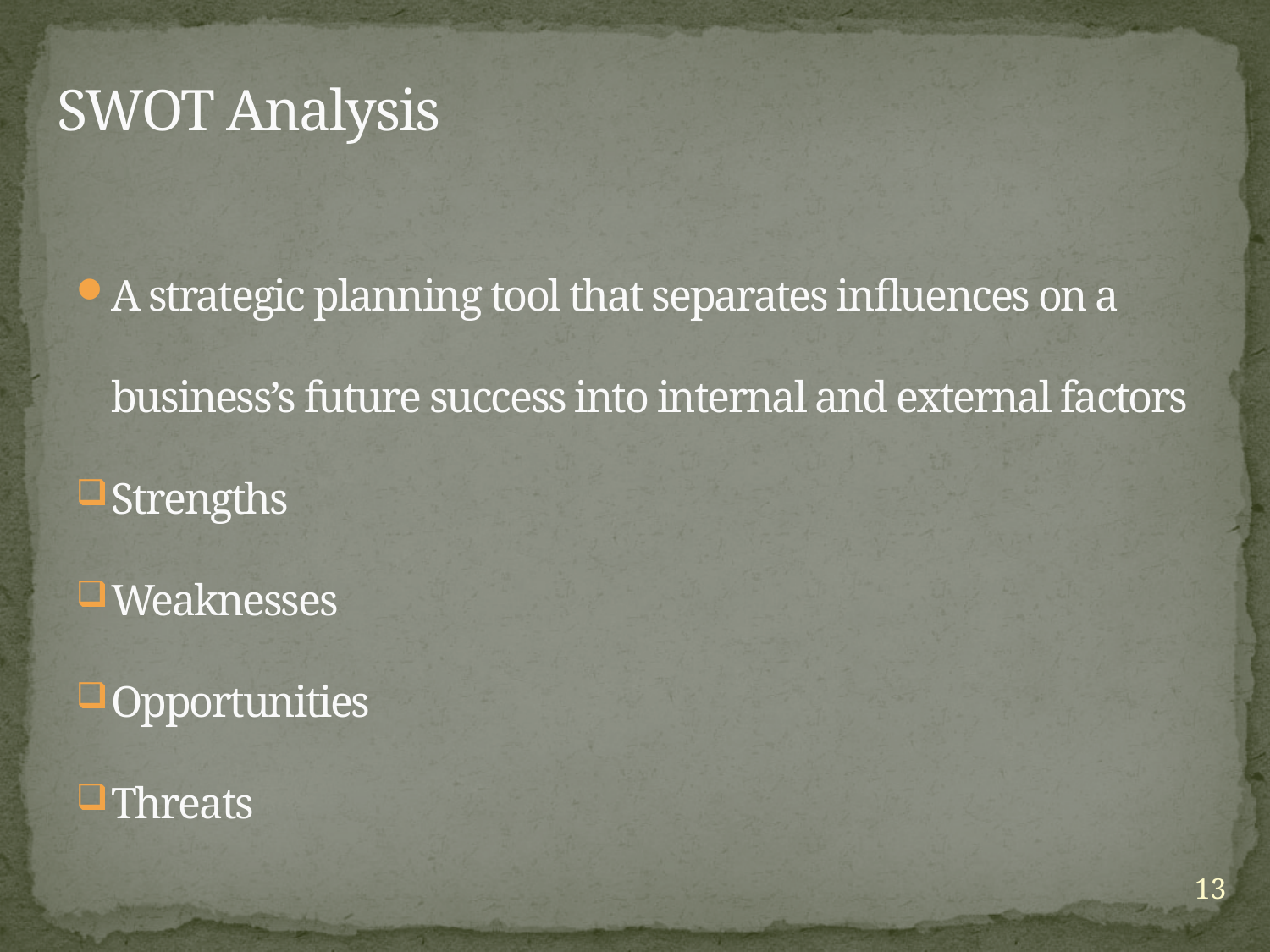

# SWOT Analysis
A strategic planning tool that separates influences on a business’s future success into internal and external factors
Strengths
Weaknesses
Opportunities
Threats

13